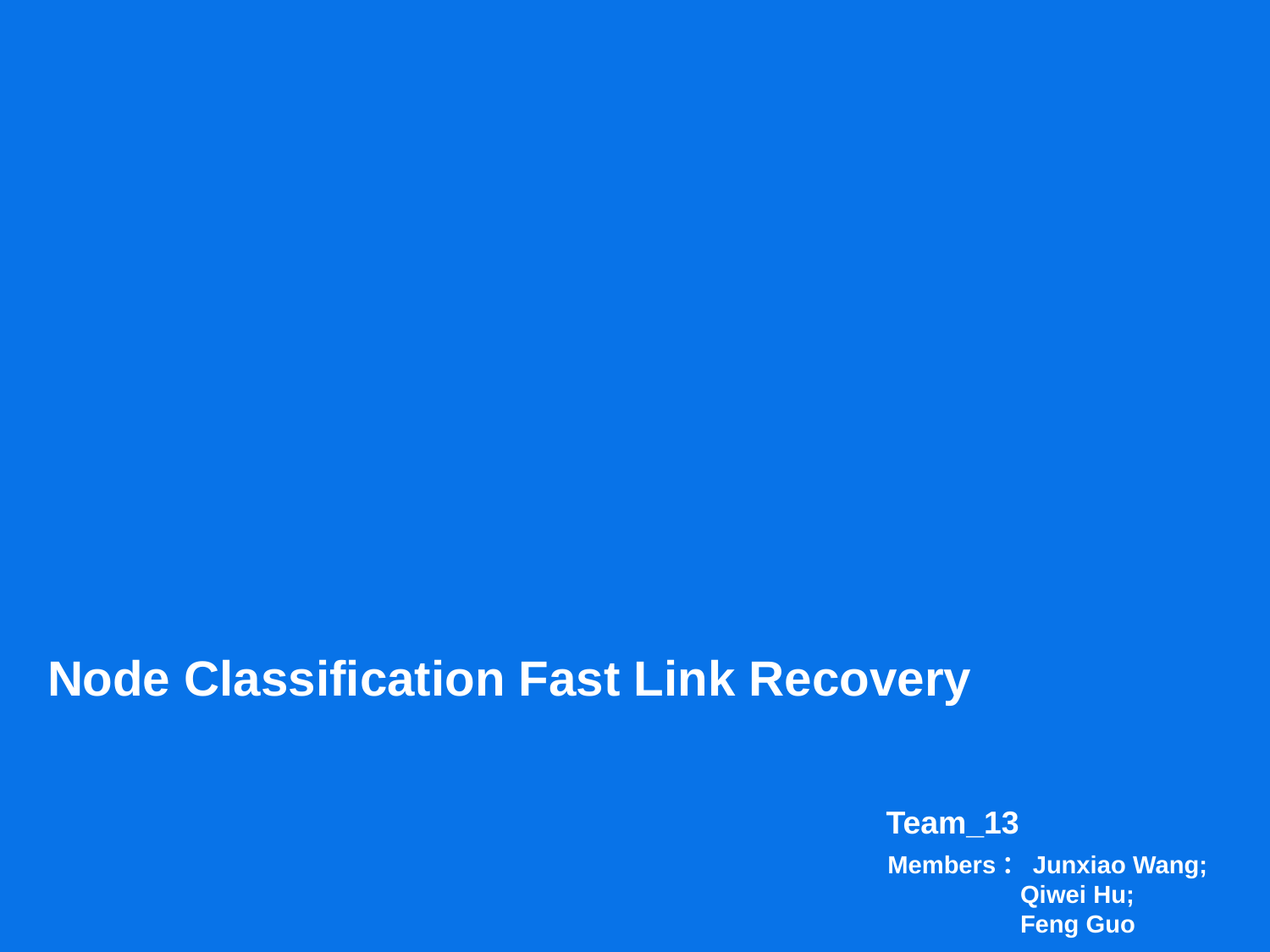

Node Classification Fast Link Recovery

Team_13
Members：Junxiao Wang;
                   Qiwei Hu;
                   Feng Guo